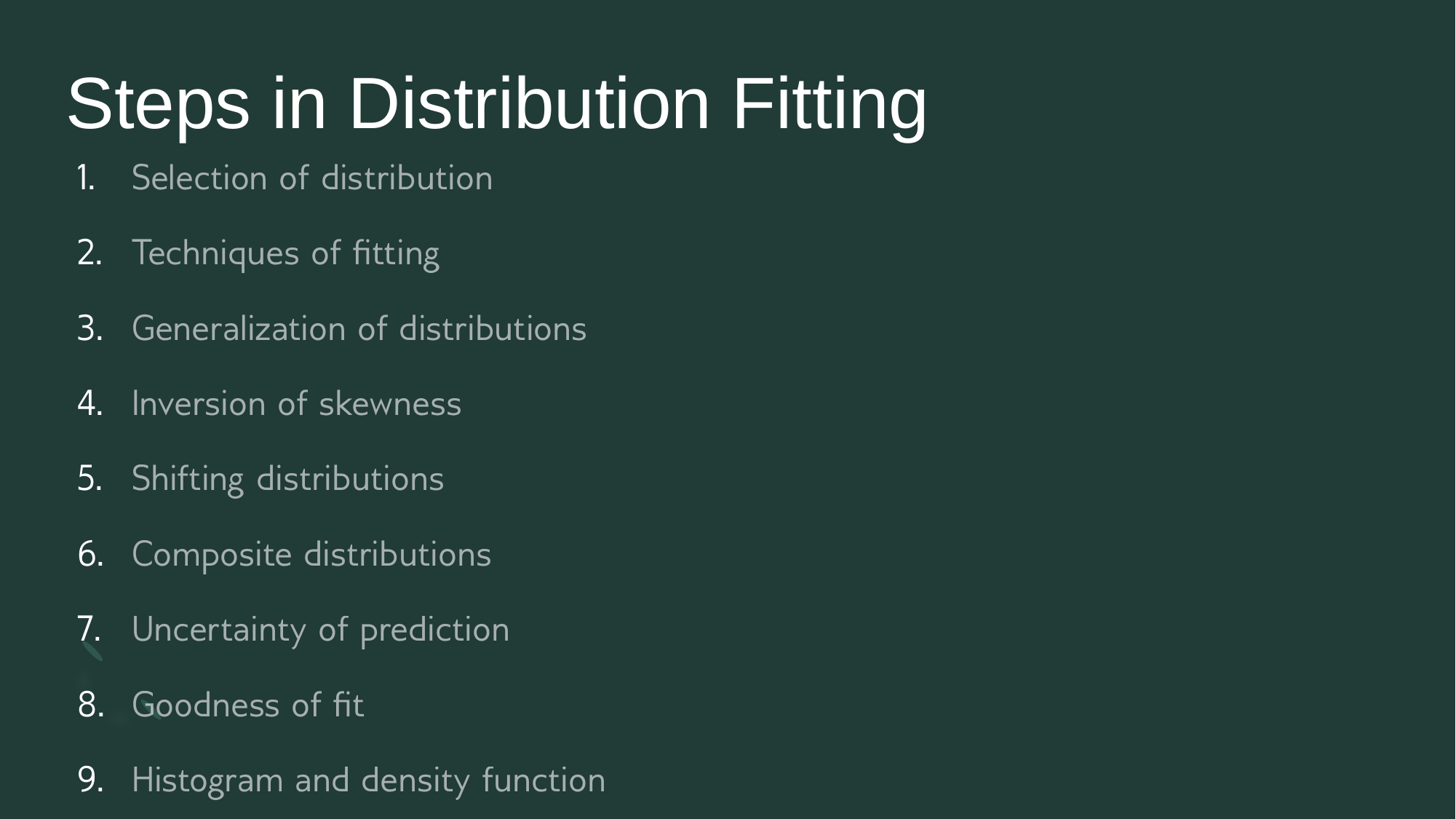

# Steps in Distribution Fitting
Selection of distribution
Techniques of fitting
Generalization of distributions
Inversion of skewness
Shifting distributions
Composite distributions
Uncertainty of prediction
Goodness of fit
Histogram and density function